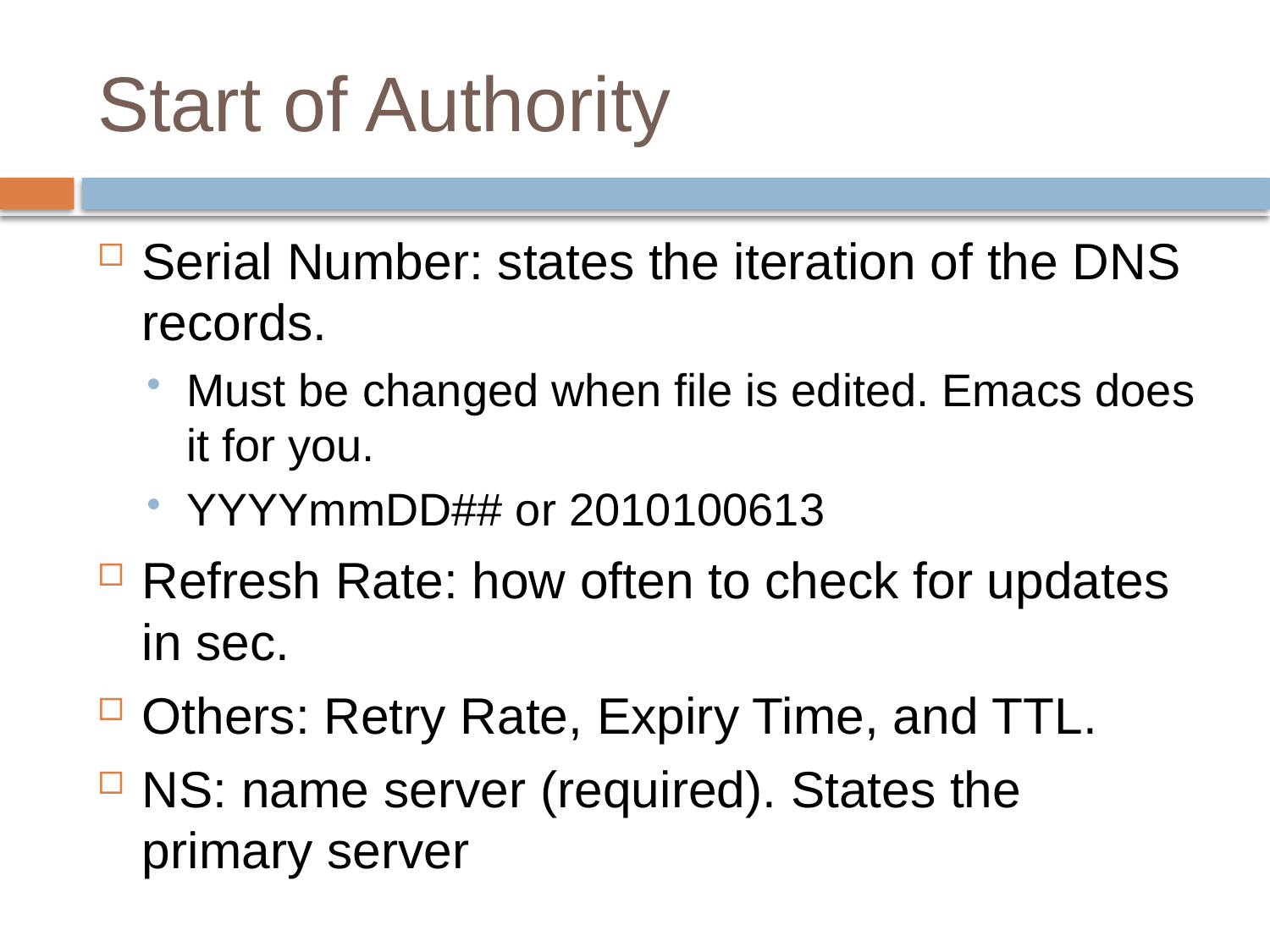

# Start of Authority
Serial Number: states the iteration of the DNS records.
Must be changed when file is edited. Emacs does it for you.
YYYYmmDD## or 2010100613
Refresh Rate: how often to check for updates in sec.
Others: Retry Rate, Expiry Time, and TTL.
NS: name server (required). States the primary server